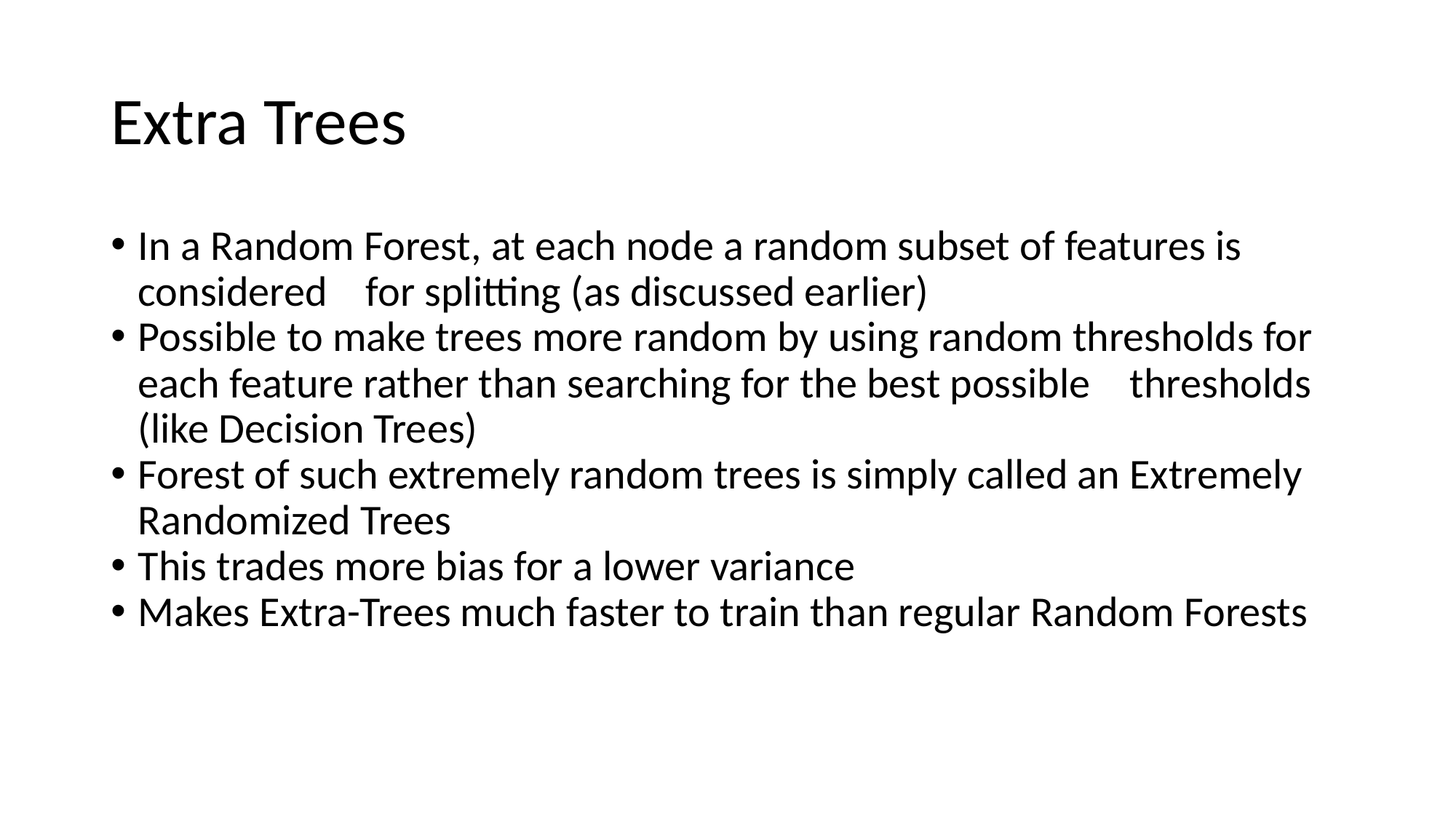

Extra Trees
In a Random Forest, at each node a random subset of features is considered	 for splitting (as discussed earlier)
Possible to make trees more random by using random thresholds for each feature rather than searching for the best possible	 thresholds  (like Decision Trees)
Forest of such extremely random trees is simply called an Extremely Randomized Trees
This trades more bias for a lower variance
Makes Extra-Trees much faster to train than regular Random Forests